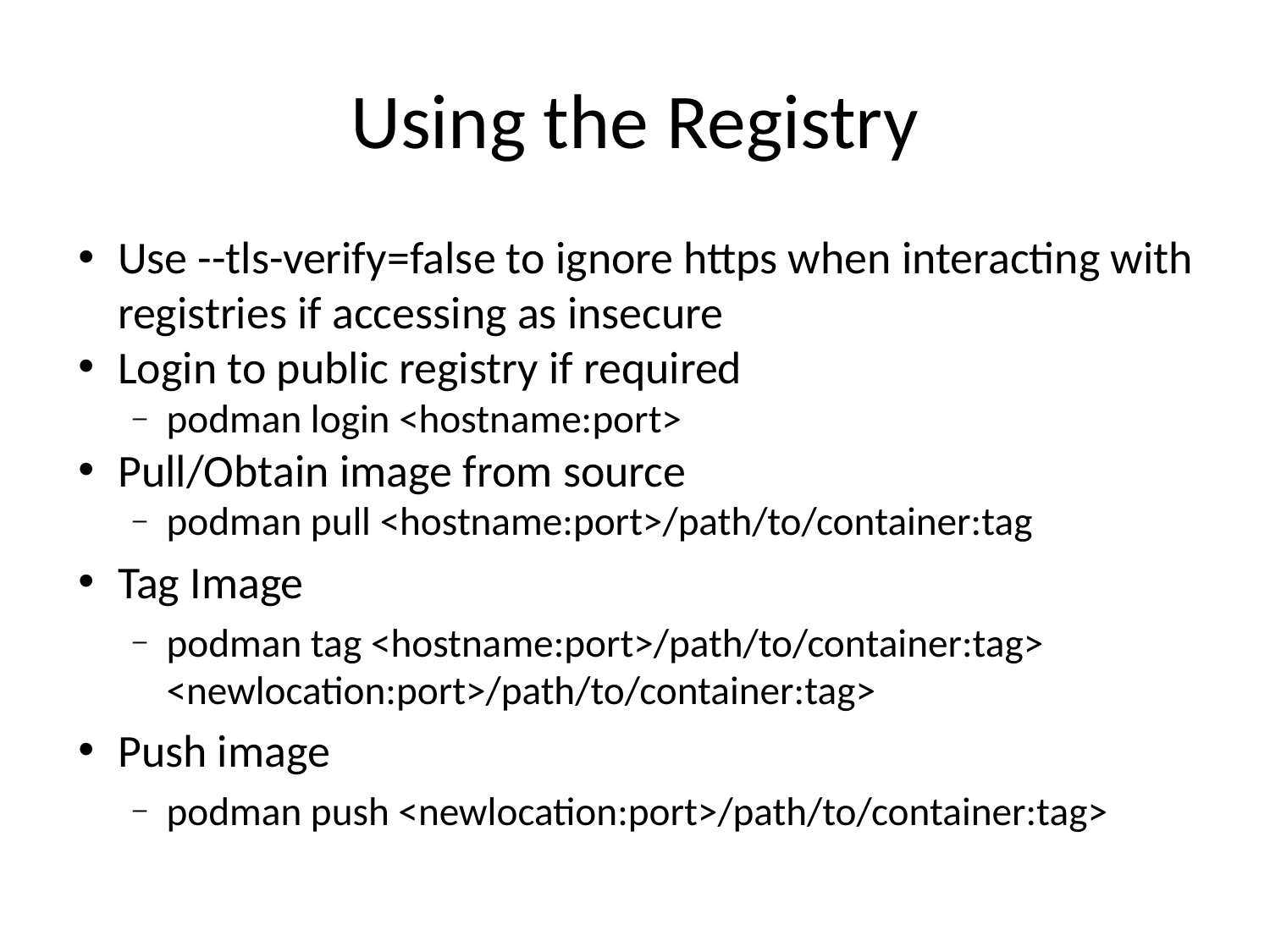

# Using the Registry
Use --tls-verify=false to ignore https when interacting with registries if accessing as insecure
Login to public registry if required
podman login <hostname:port>
Pull/Obtain image from source
podman pull <hostname:port>/path/to/container:tag
Tag Image
podman tag <hostname:port>/path/to/container:tag> <newlocation:port>/path/to/container:tag>
Push image
podman push <newlocation:port>/path/to/container:tag>